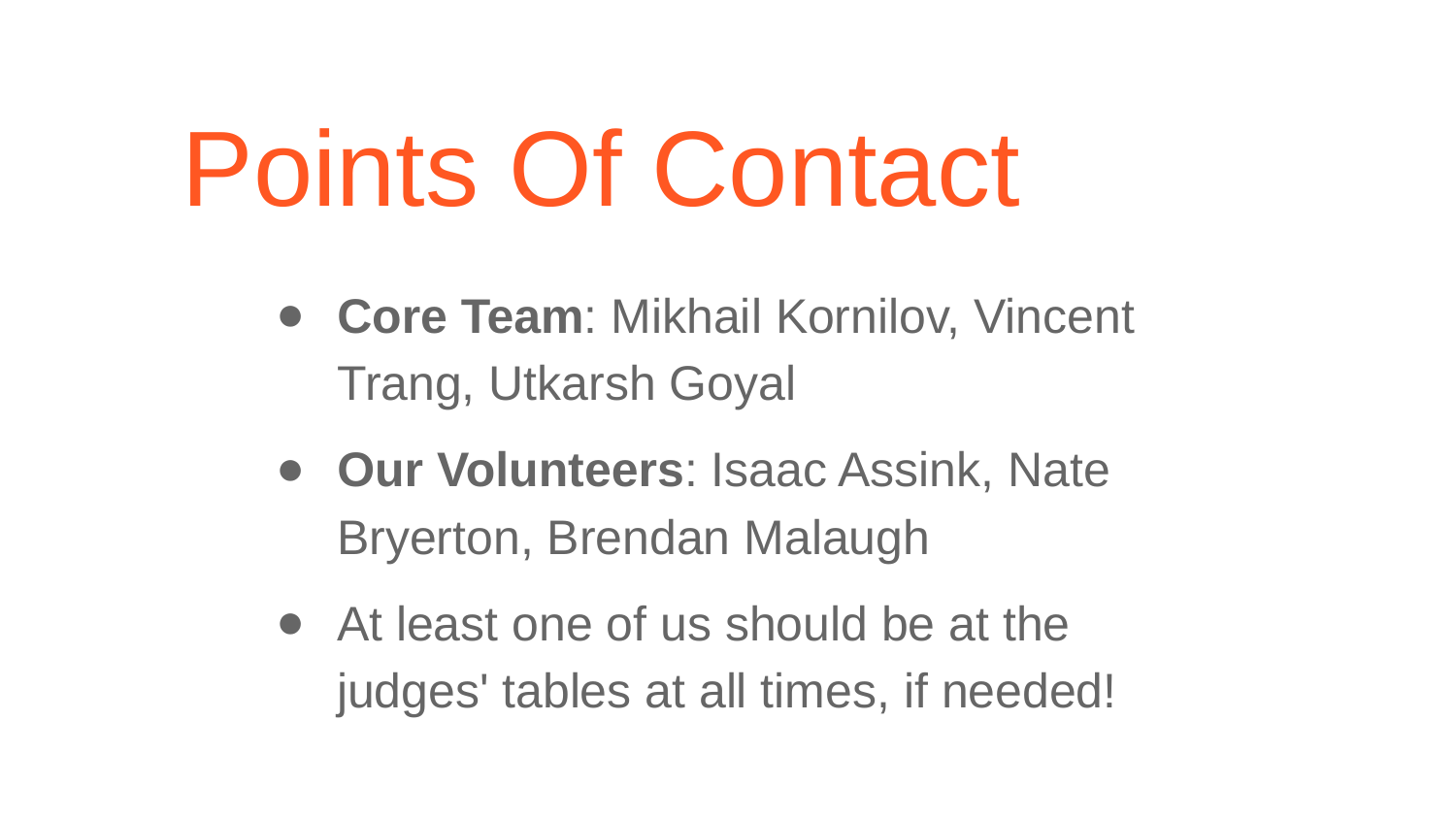

# Points Of Contact
Core Team: Mikhail Kornilov, Vincent Trang, Utkarsh Goyal
Our Volunteers: Isaac Assink, Nate Bryerton, Brendan Malaugh
At least one of us should be at the judges' tables at all times, if needed!